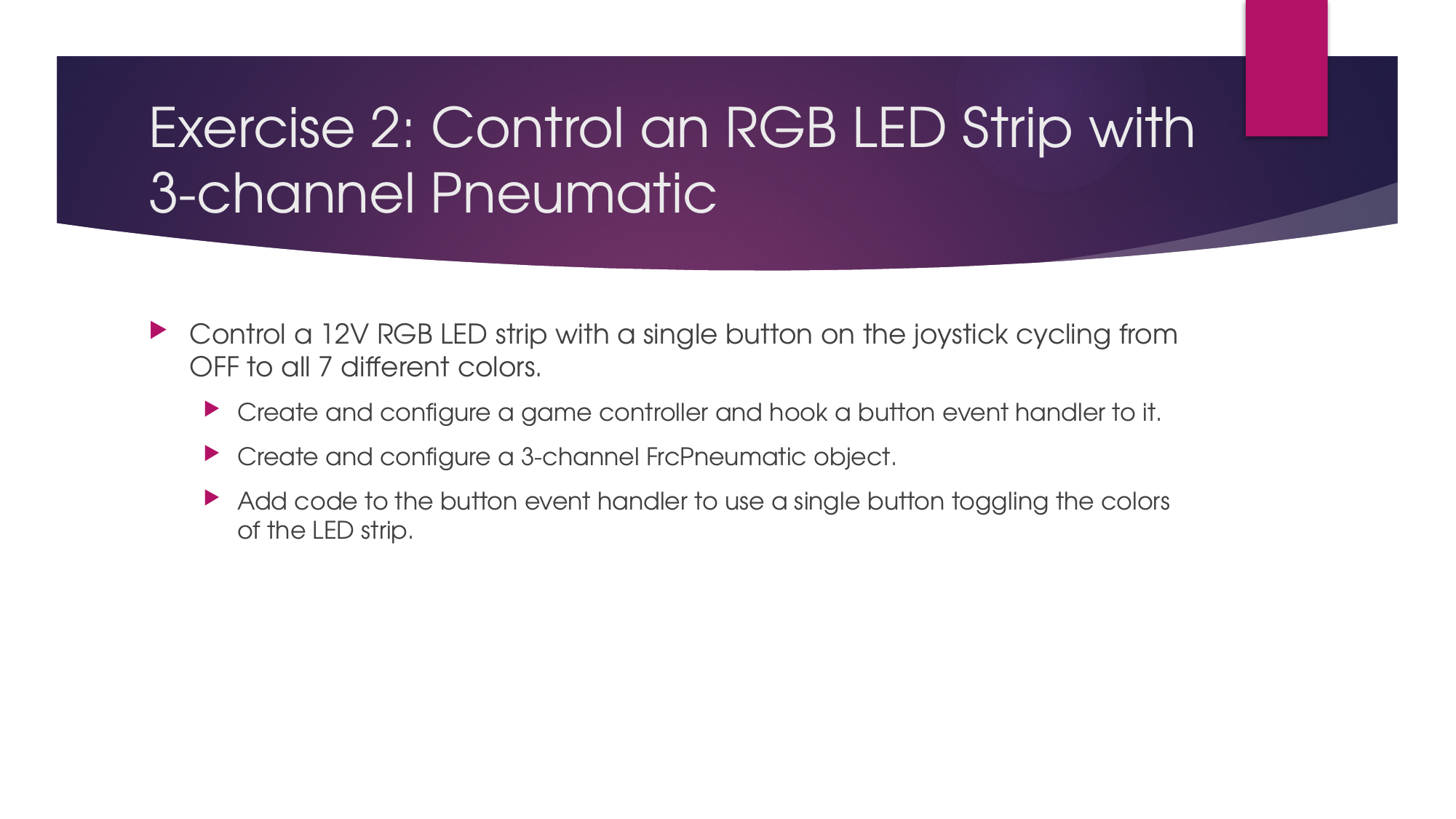

# Exercise 2: Control an RGB LED Strip with 3-channel Pneumatic
Control a 12V RGB LED strip with a single button on the joystick cycling from OFF to all 7 different colors.
Create and configure a game controller and hook a button event handler to it.
Create and configure a 3-channel FrcPneumatic object.
Add code to the button event handler to use a single button toggling the colors of the LED strip.